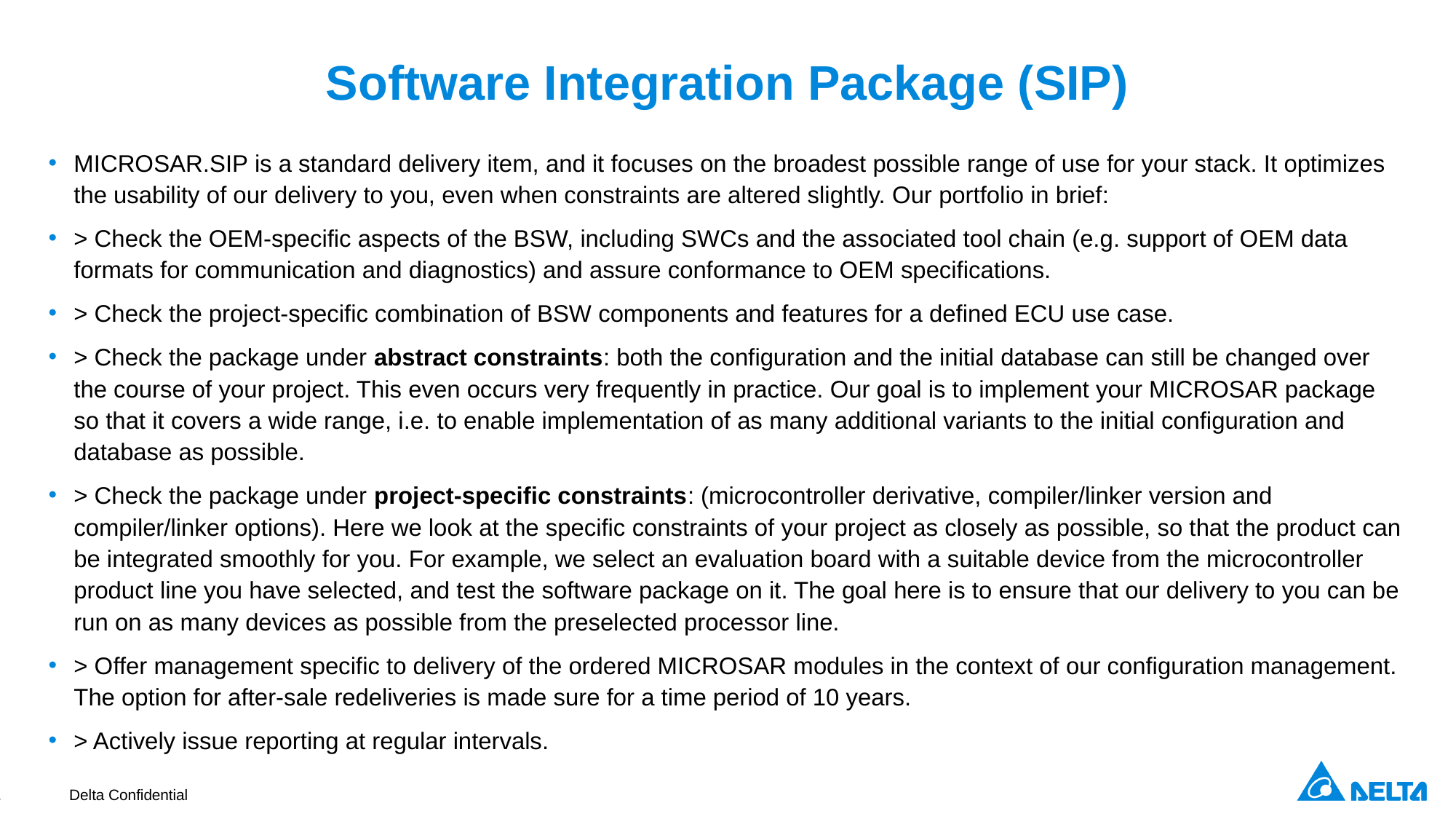

# Software Integration Package (SIP)
MICROSAR.SIP is a standard delivery item, and it focuses on the broadest possible range of use for your stack. It optimizes the usability of our delivery to you, even when constraints are altered slightly. Our portfolio in brief:
> Check the OEM-specific aspects of the BSW, including SWCs and the associated tool chain (e.g. support of OEM data formats for communication and diagnostics) and assure conformance to OEM specifications.
> Check the project-specific combination of BSW components and features for a defined ECU use case.
> Check the package under abstract constraints: both the configuration and the initial database can still be changed over the course of your project. This even occurs very frequently in practice. Our goal is to implement your MICROSAR package so that it covers a wide range, i.e. to enable implementation of as many additional variants to the initial configuration and database as possible.
> Check the package under project-specific constraints: (microcontroller derivative, compiler/linker version and compiler/linker options). Here we look at the specific constraints of your project as closely as possible, so that the product can be integrated smoothly for you. For example, we select an evaluation board with a suitable device from the microcontroller product line you have selected, and test the software package on it. The goal here is to ensure that our delivery to you can be run on as many devices as possible from the preselected processor line.
> Offer management specific to delivery of the ordered MICROSAR modules in the context of our configuration management. The option for after-sale redeliveries is made sure for a time period of 10 years.
> Actively issue reporting at regular intervals.